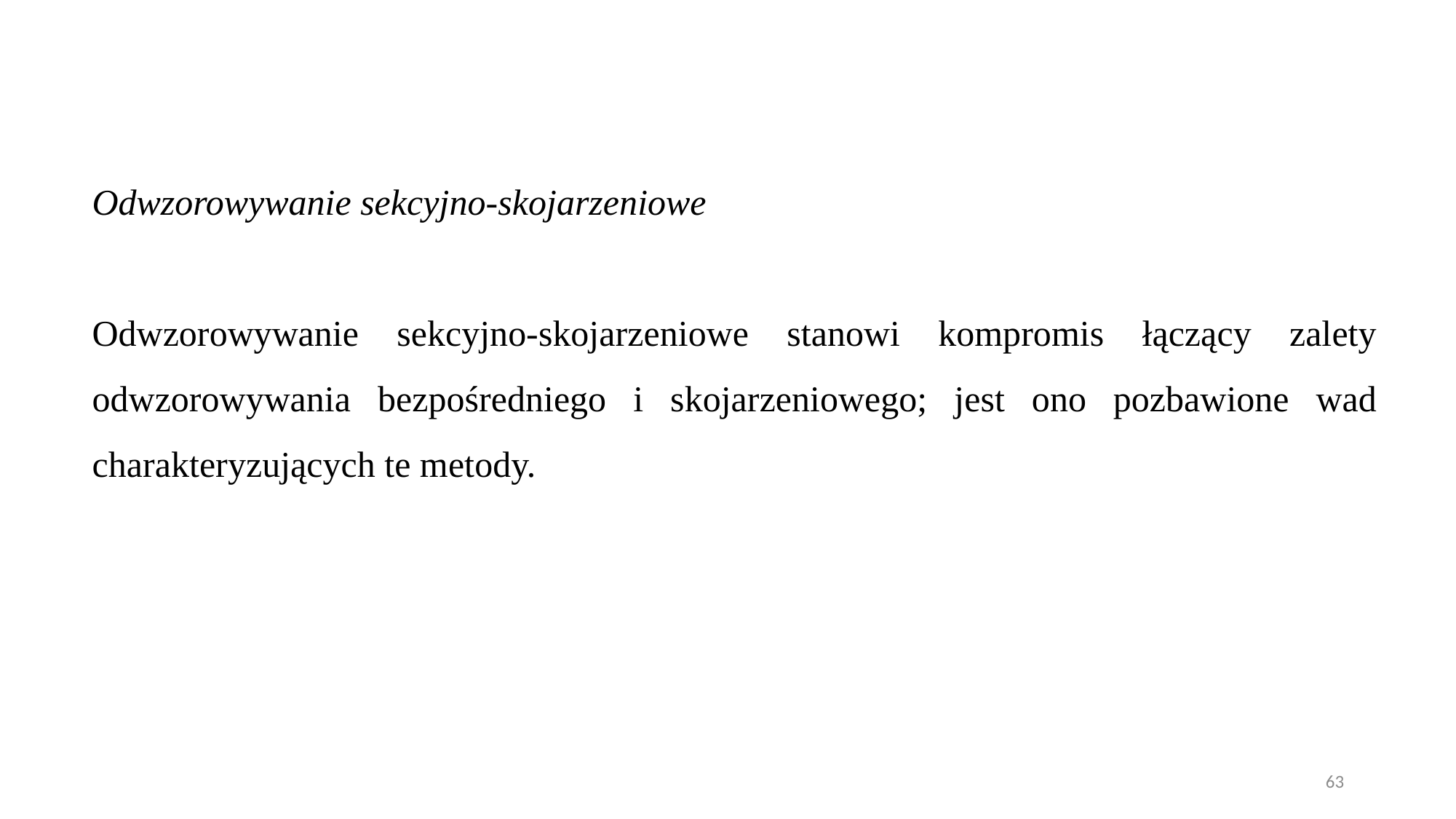

Odwzorowywanie sekcyjno-skojarzeniowe

Odwzorowywanie sekcyjno-skojarzeniowe stanowi kompromis łączący zalety odwzorowywania bezpośredniego i skojarzeniowego; jest ono pozbawione wad charakteryzujących te metody.
63